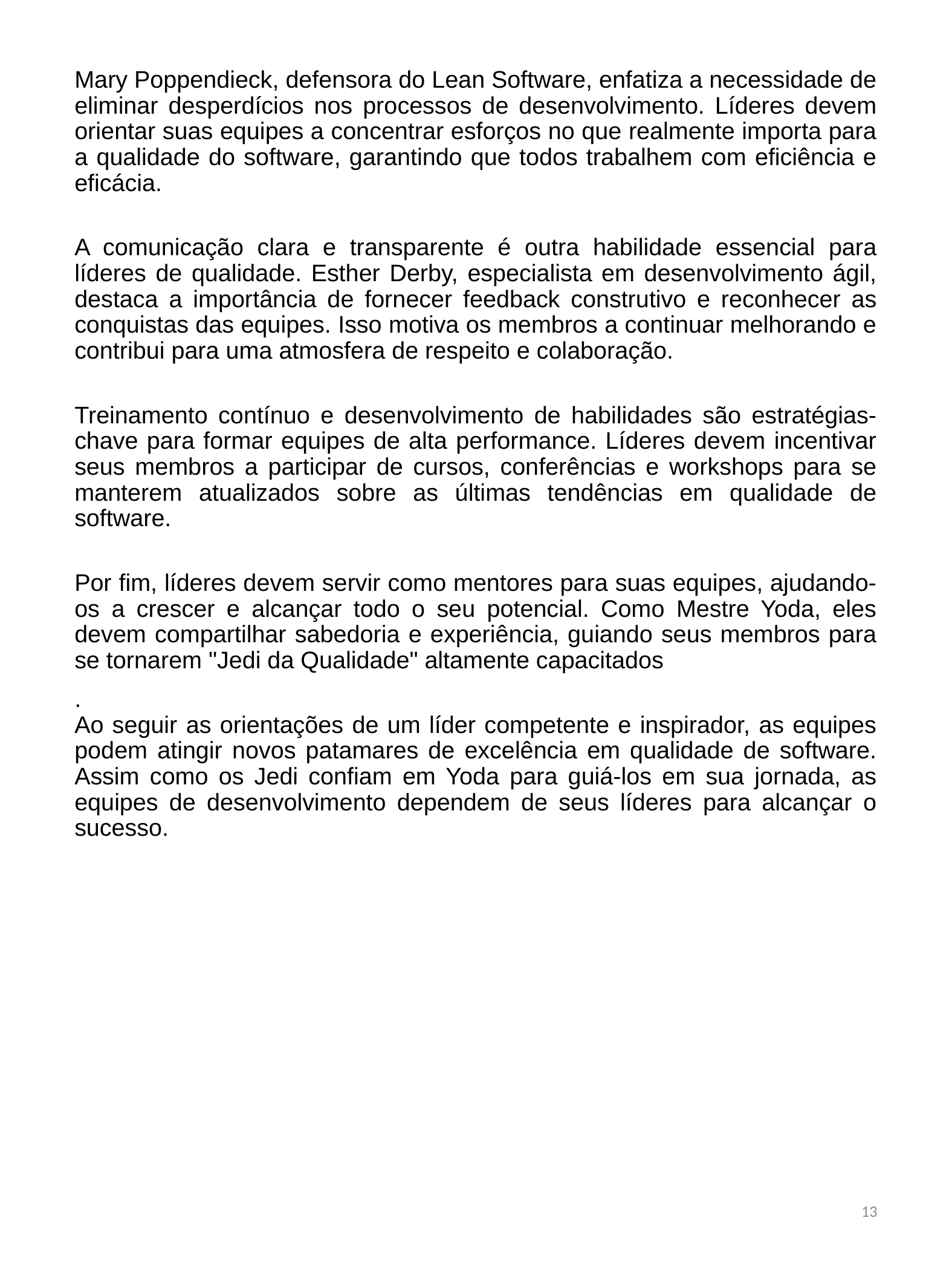

Mary Poppendieck, defensora do Lean Software, enfatiza a necessidade de eliminar desperdícios nos processos de desenvolvimento. Líderes devem orientar suas equipes a concentrar esforços no que realmente importa para a qualidade do software, garantindo que todos trabalhem com eficiência e eficácia.
A comunicação clara e transparente é outra habilidade essencial para líderes de qualidade. Esther Derby, especialista em desenvolvimento ágil, destaca a importância de fornecer feedback construtivo e reconhecer as conquistas das equipes. Isso motiva os membros a continuar melhorando e contribui para uma atmosfera de respeito e colaboração.
Treinamento contínuo e desenvolvimento de habilidades são estratégias-chave para formar equipes de alta performance. Líderes devem incentivar seus membros a participar de cursos, conferências e workshops para se manterem atualizados sobre as últimas tendências em qualidade de software.
Por fim, líderes devem servir como mentores para suas equipes, ajudando-os a crescer e alcançar todo o seu potencial. Como Mestre Yoda, eles devem compartilhar sabedoria e experiência, guiando seus membros para se tornarem "Jedi da Qualidade" altamente capacitados
.
Ao seguir as orientações de um líder competente e inspirador, as equipes podem atingir novos patamares de excelência em qualidade de software. Assim como os Jedi confiam em Yoda para guiá-los em sua jornada, as equipes de desenvolvimento dependem de seus líderes para alcançar o sucesso.
13